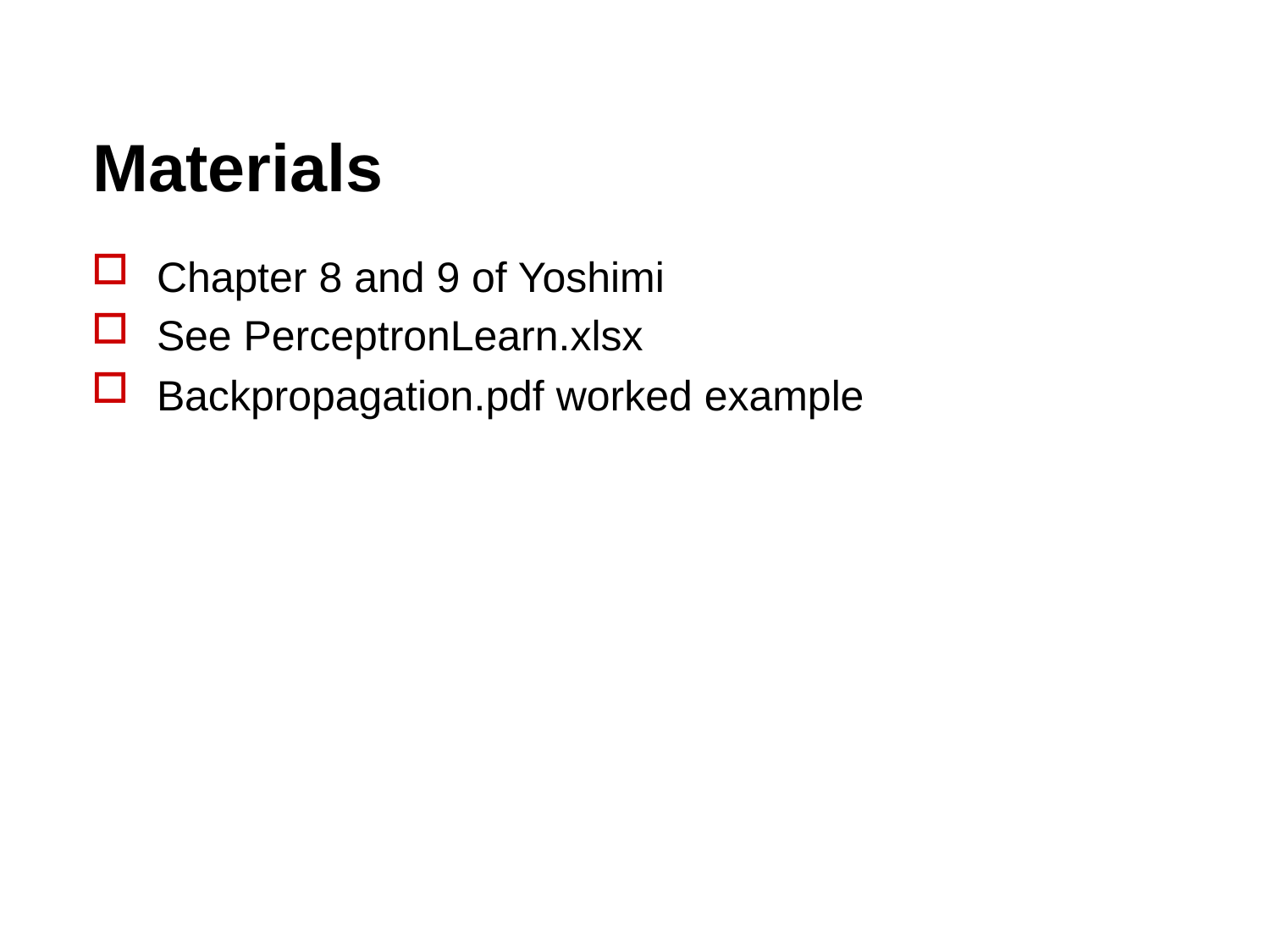

# Materials
Chapter 8 and 9 of Yoshimi
See PerceptronLearn.xlsx
Backpropagation.pdf worked example